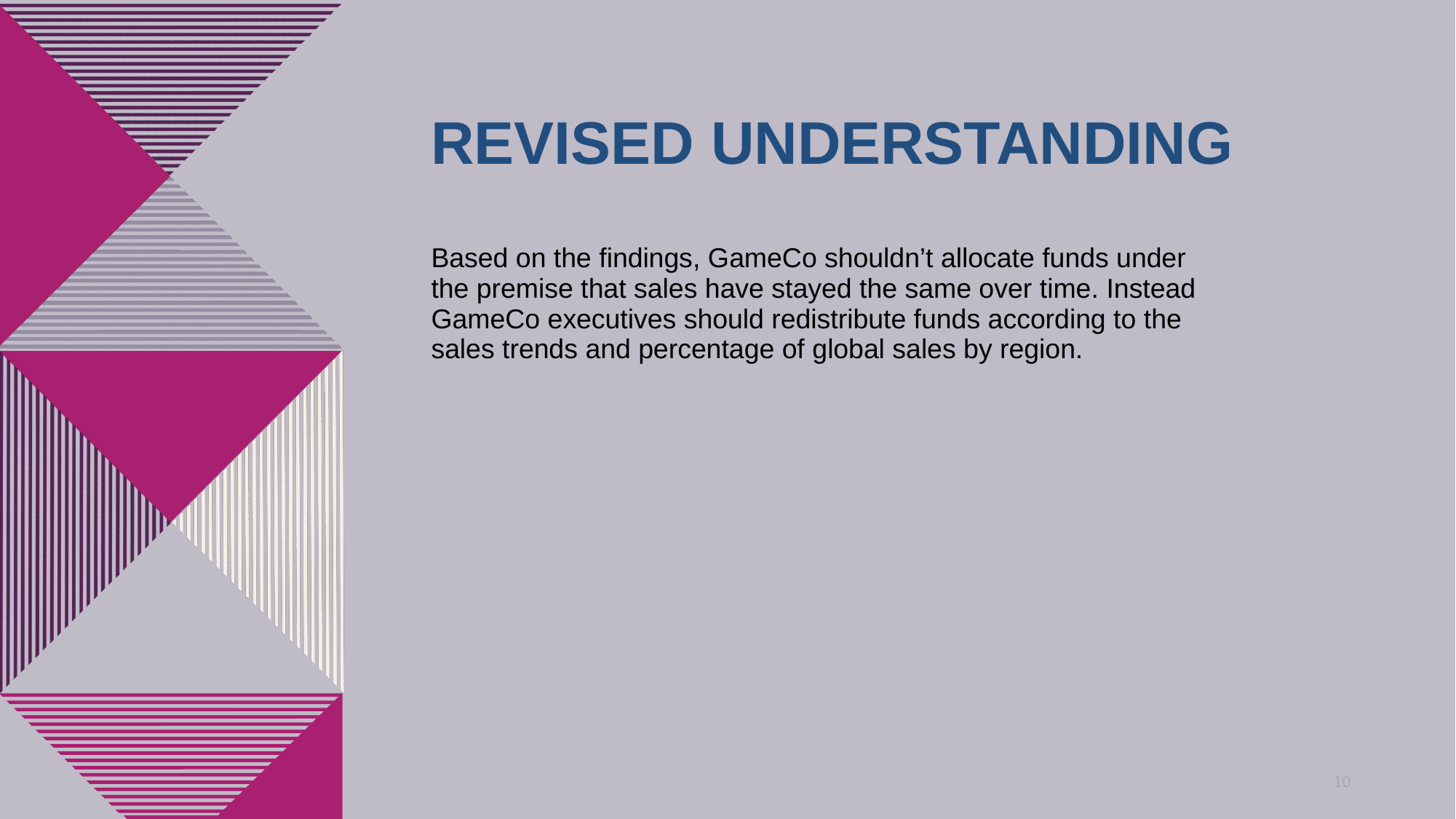

# Revised Understanding
Based on the findings, GameCo shouldn’t allocate funds under the premise that sales have stayed the same over time. Instead GameCo executives should redistribute funds according to the sales trends and percentage of global sales by region.
10